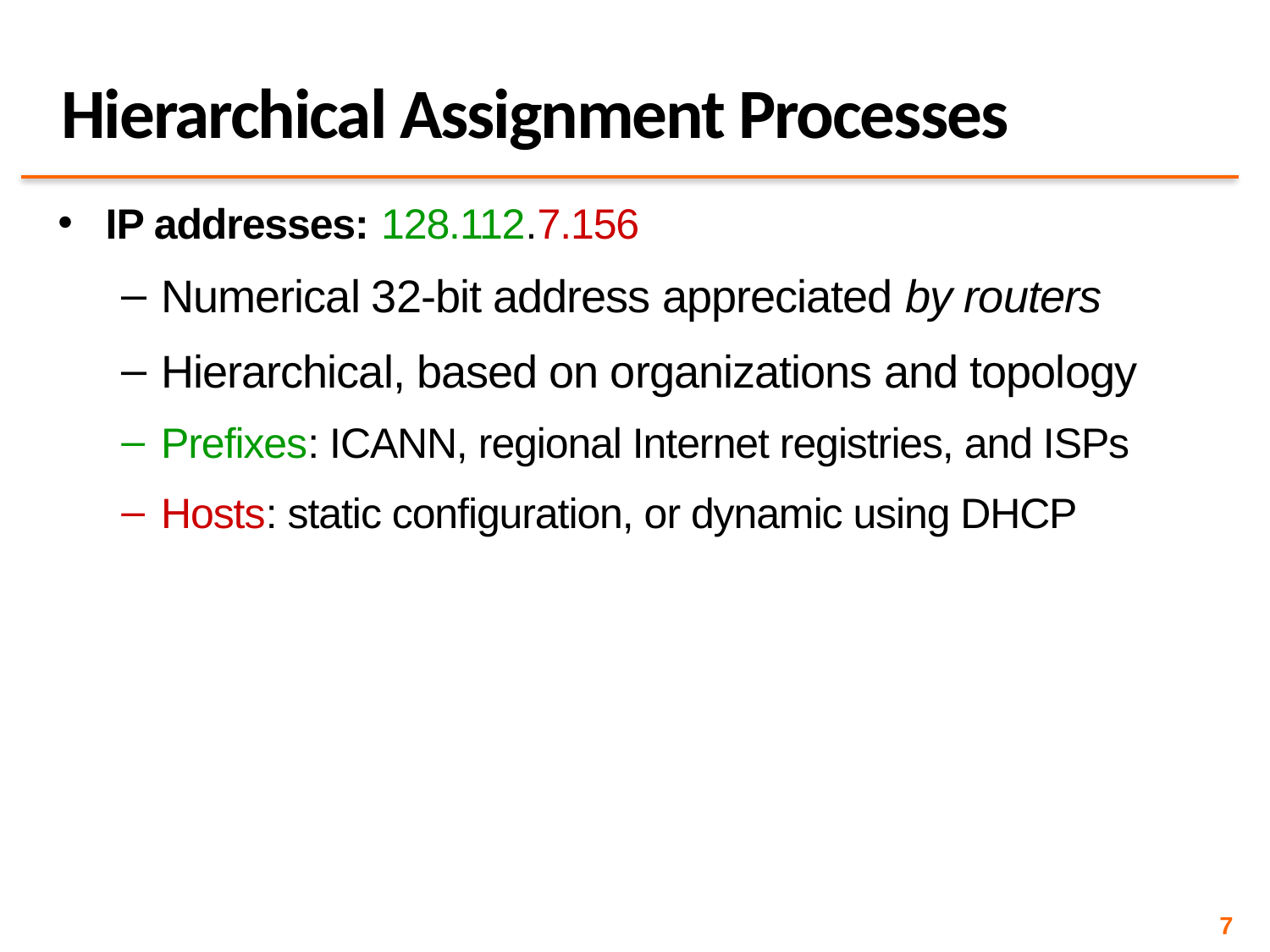

# Hierarchical Assignment Processes
IP addresses: 128.112.7.156
Numerical 32-bit address appreciated by routers
Hierarchical, based on organizations and topology
Prefixes: ICANN, regional Internet registries, and ISPs
Hosts: static configuration, or dynamic using DHCP
7